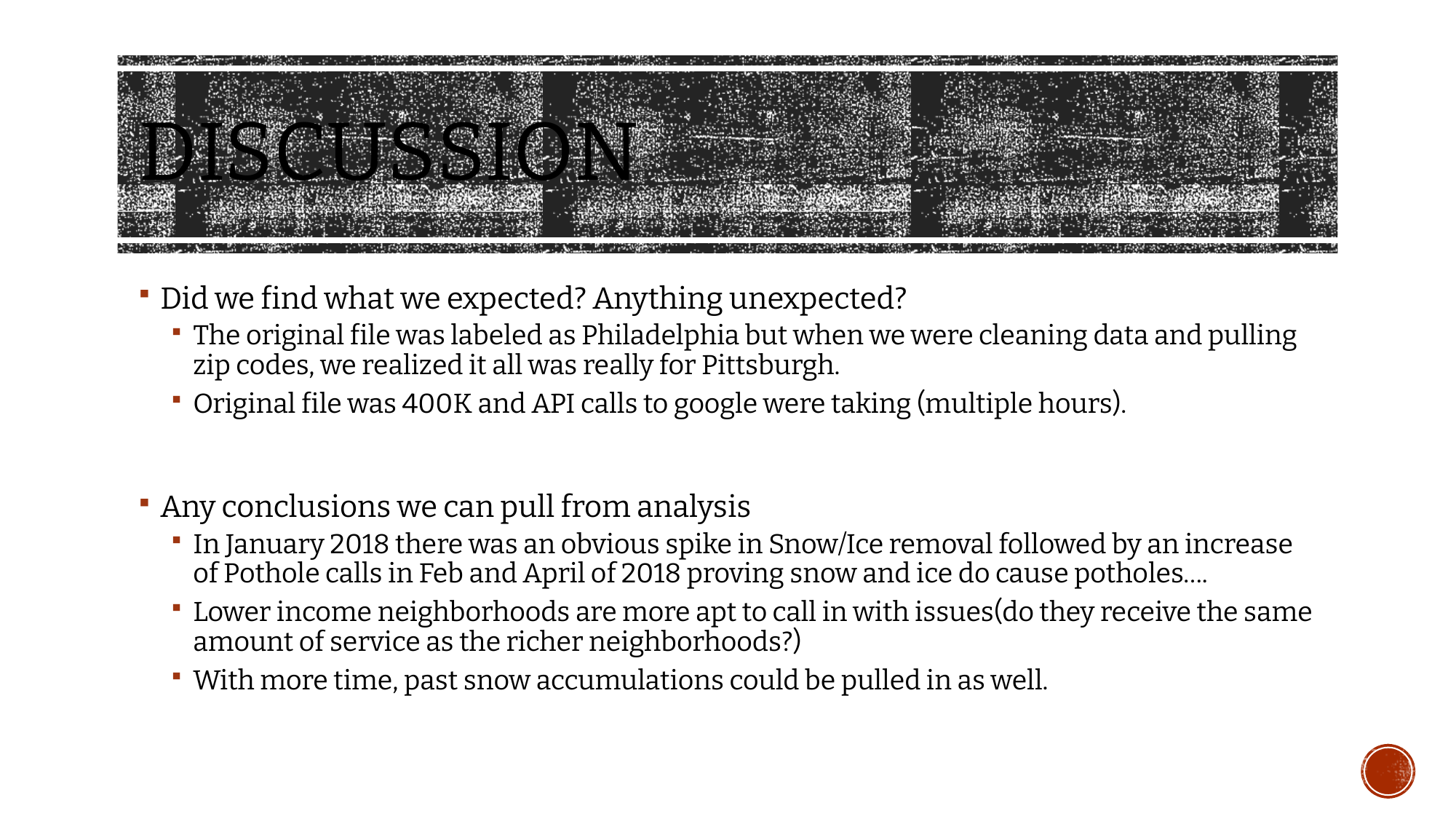

# Discussion

Did we find what we expected? Anything unexpected?
The original file was labeled as Philadelphia but when we were cleaning data and pulling zip codes, we realized it all was really for Pittsburgh.
Original file was 400K and API calls to google were taking (multiple hours).

Any conclusions we can pull from analysis
In January 2018 there was an obvious spike in Snow/Ice removal followed by an increase of Pothole calls in Feb and April of 2018 proving snow and ice do cause potholes….
Lower income neighborhoods are more apt to call in with issues(do they receive the same amount of service as the richer neighborhoods?)
With more time, past snow accumulations could be pulled in as well.